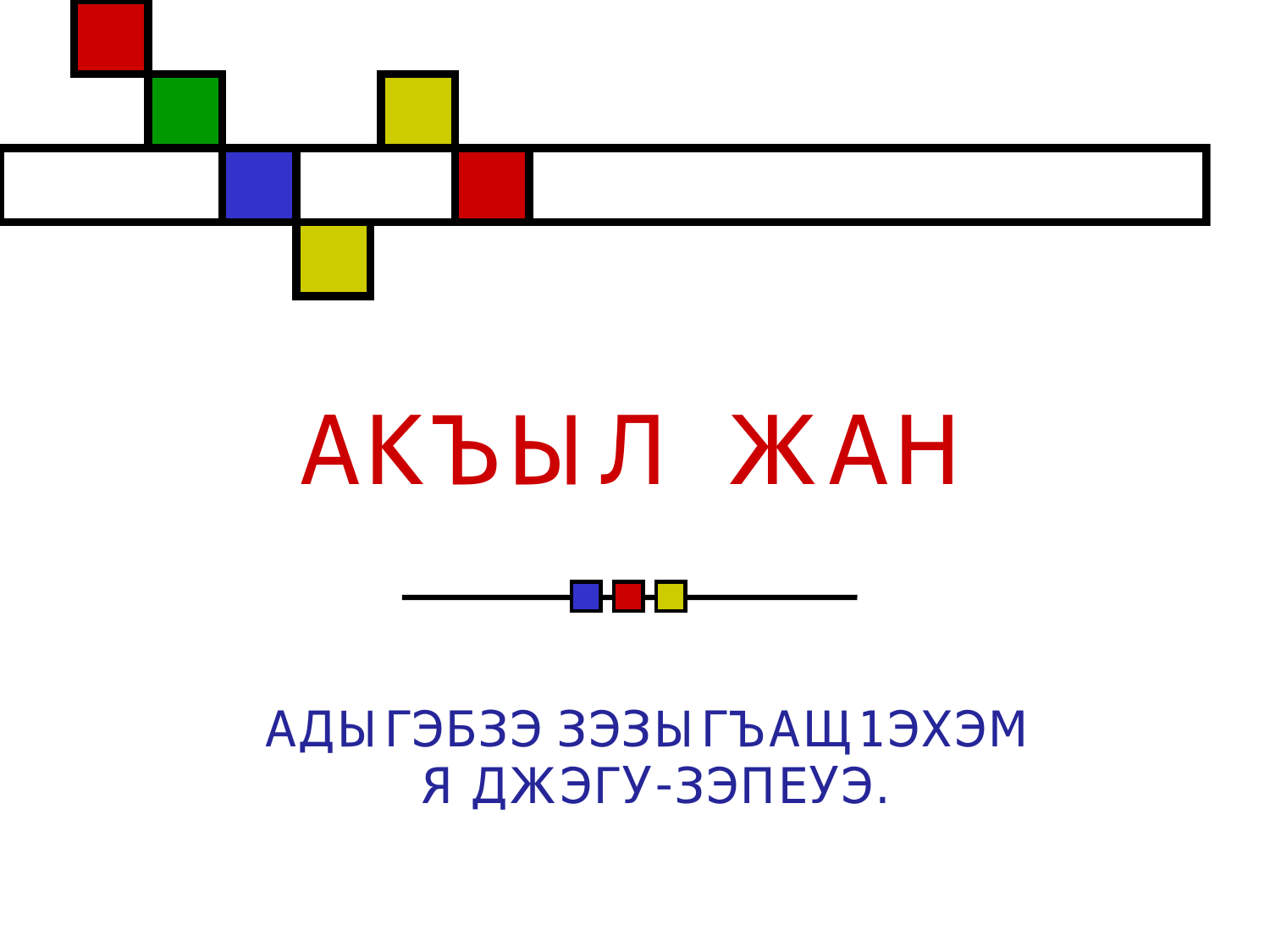

# АКЪЫЛ  ЖАН
АДЫГЭБЗЭ ЗЭЗЫГЪАЩ1ЭХЭМ
 Я ДЖЭГУ-ЗЭПЕУЭ.